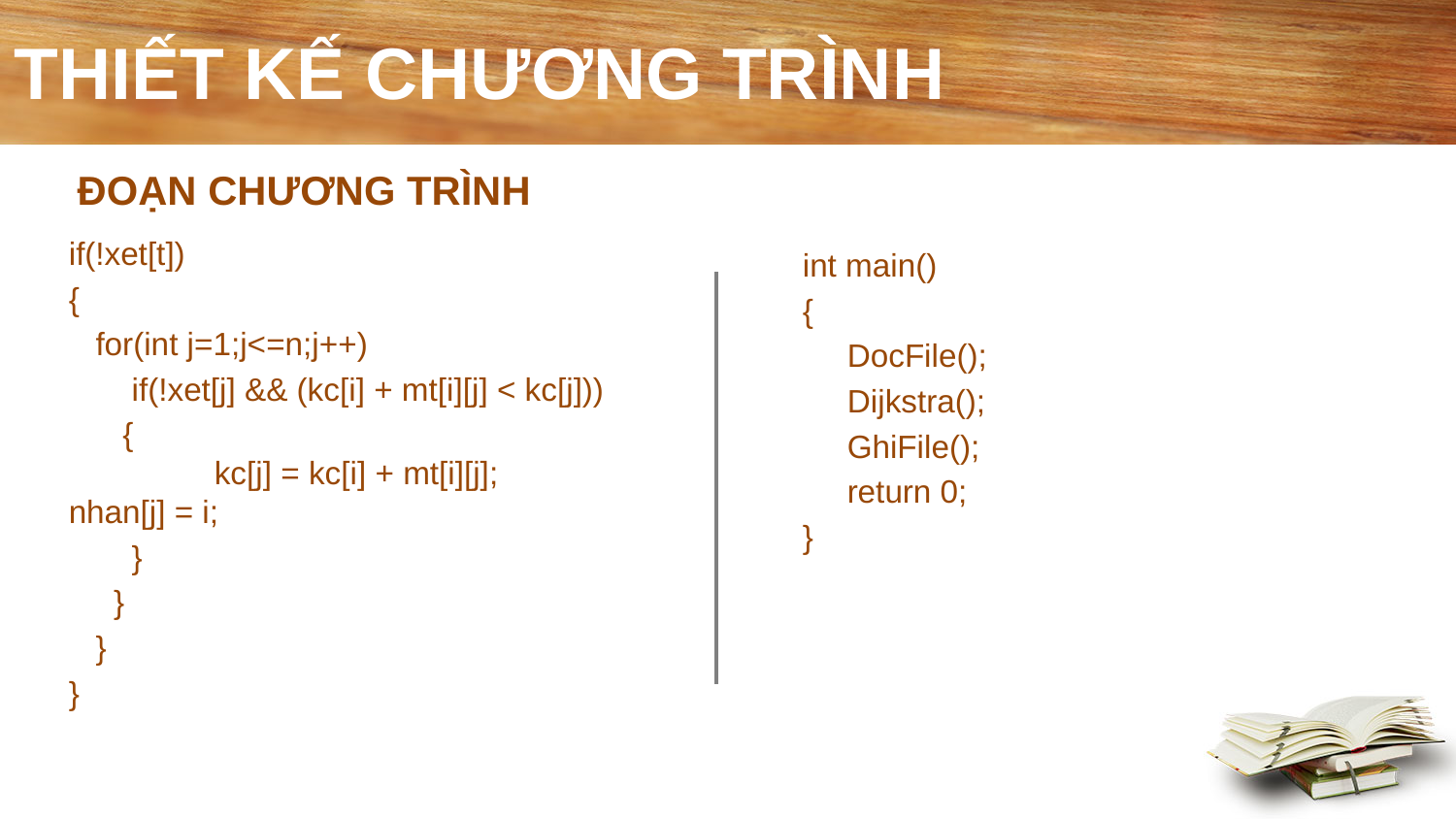

# THIẾT KẾ CHƯƠNG TRÌNH
ĐOẠN CHƯƠNG TRÌNH
if(!xet[t])
{
   for(int j=1;j<=n;j++)
       if(!xet[j] && (kc[i] + mt[i][j] < kc[j]))
      {					kc[j] = kc[i] + mt[i][j];		nhan[j] = i;
       }
     }
   }
}
int main()
{
     DocFile();
     Dijkstra();
     GhiFile();
     return 0;
}